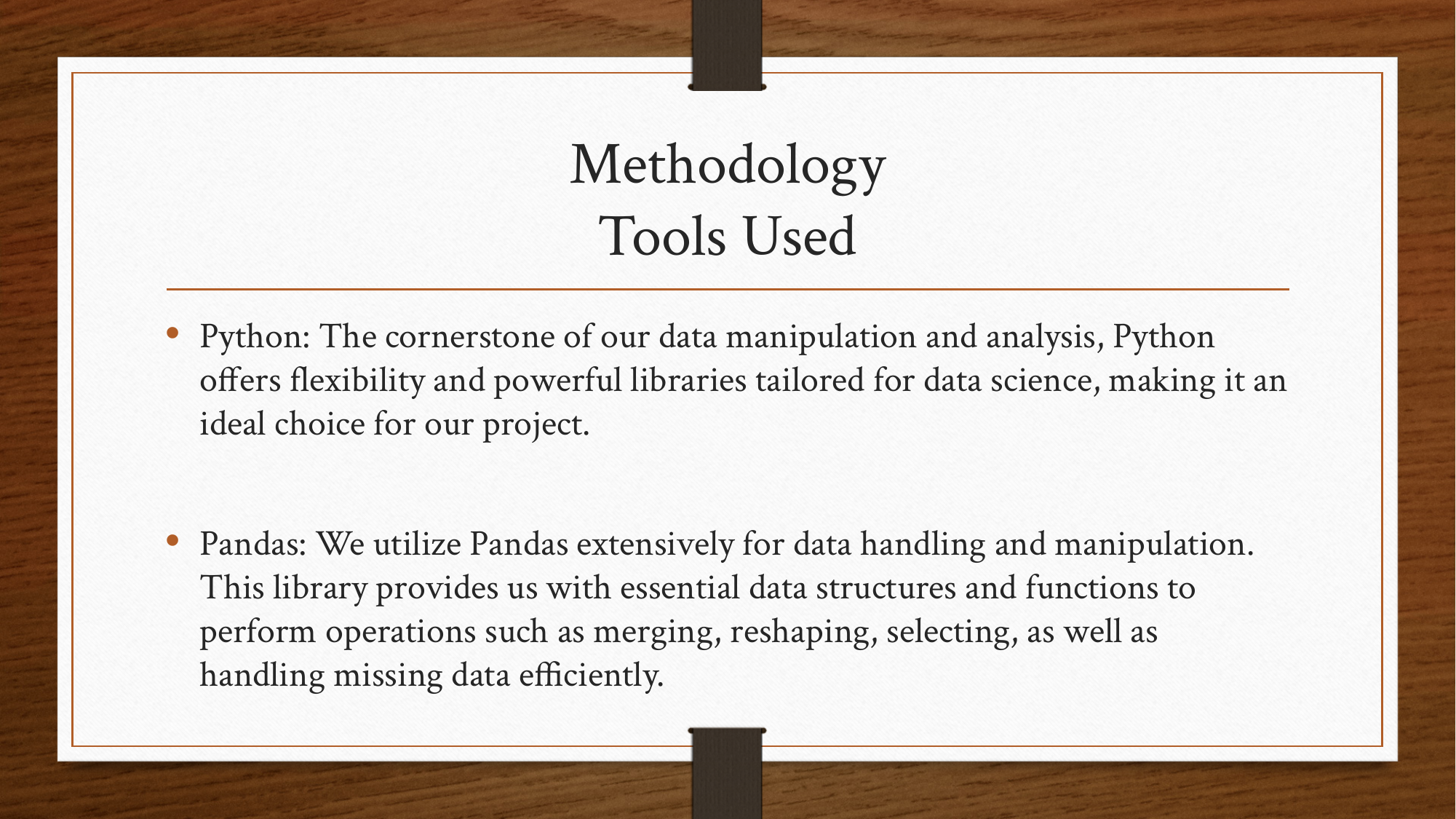

# Methodology Tools Used
Python: The cornerstone of our data manipulation and analysis, Python offers flexibility and powerful libraries tailored for data science, making it an ideal choice for our project.

Pandas: We utilize Pandas extensively for data handling and manipulation. This library provides us with essential data structures and functions to perform operations such as merging, reshaping, selecting, as well as handling missing data efficiently.